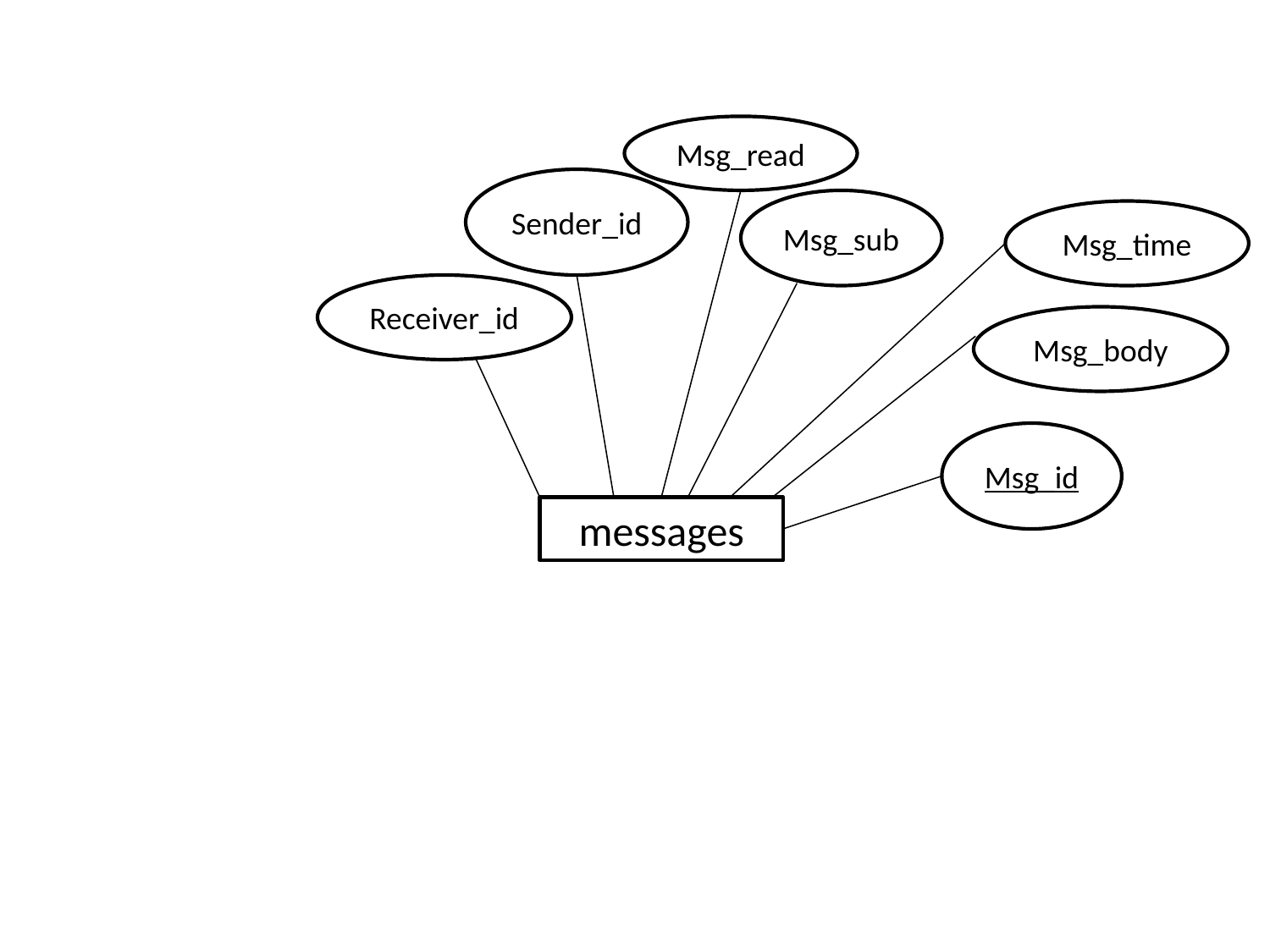

Msg_read
Sender_id
Msg_sub
Msg_time
Receiver_id
Msg_body
Msg_id
messages